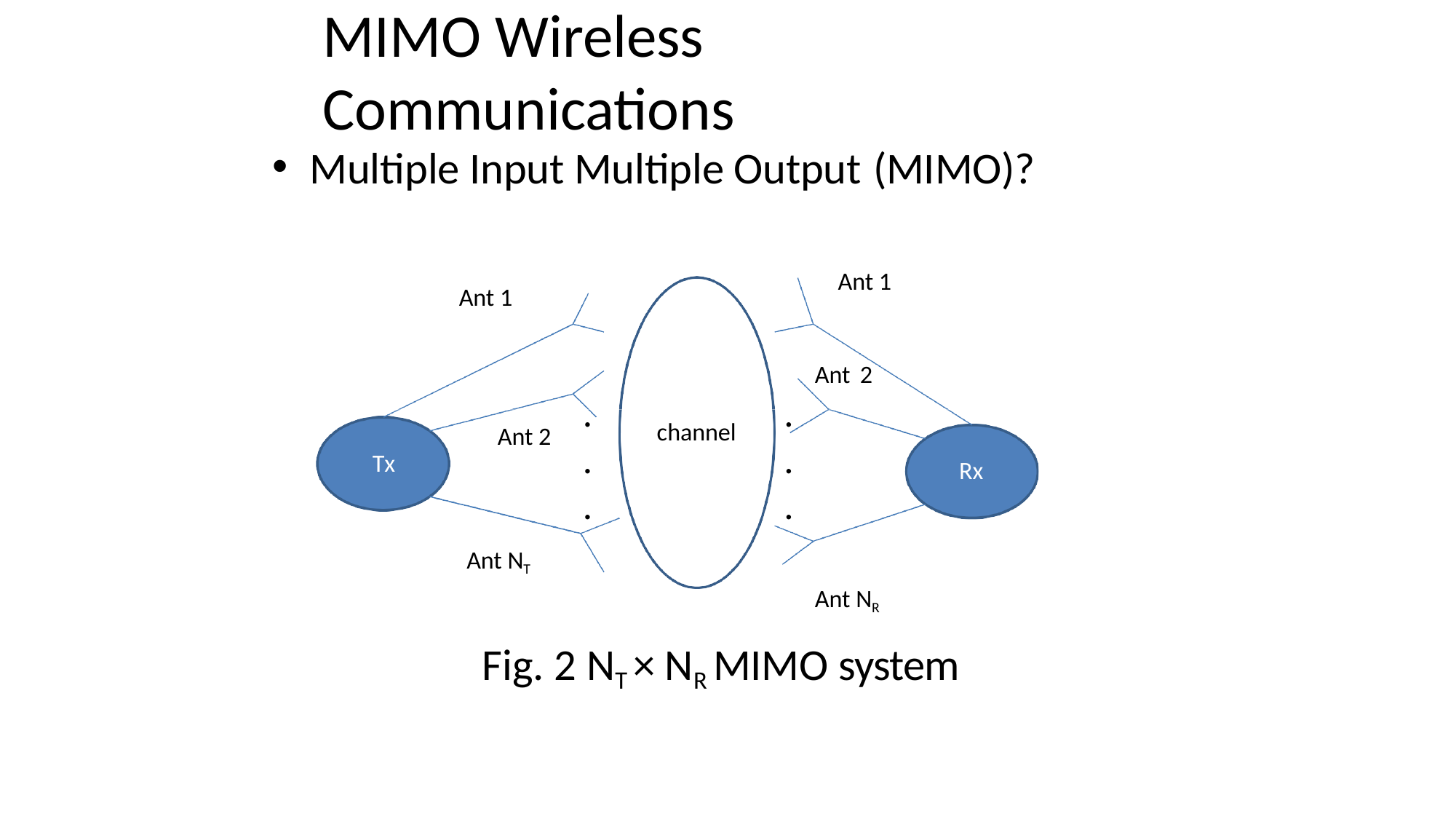

# MIMO Wireless Communications
Multiple Input Multiple Output (MIMO)?
Ant 1

Ant 1
Ant 2
.
.
.
.
.
.
channel
Ant 2
Tx
Rx
Ant NT
Ant NR
Fig. 2 NT × NR MIMO system